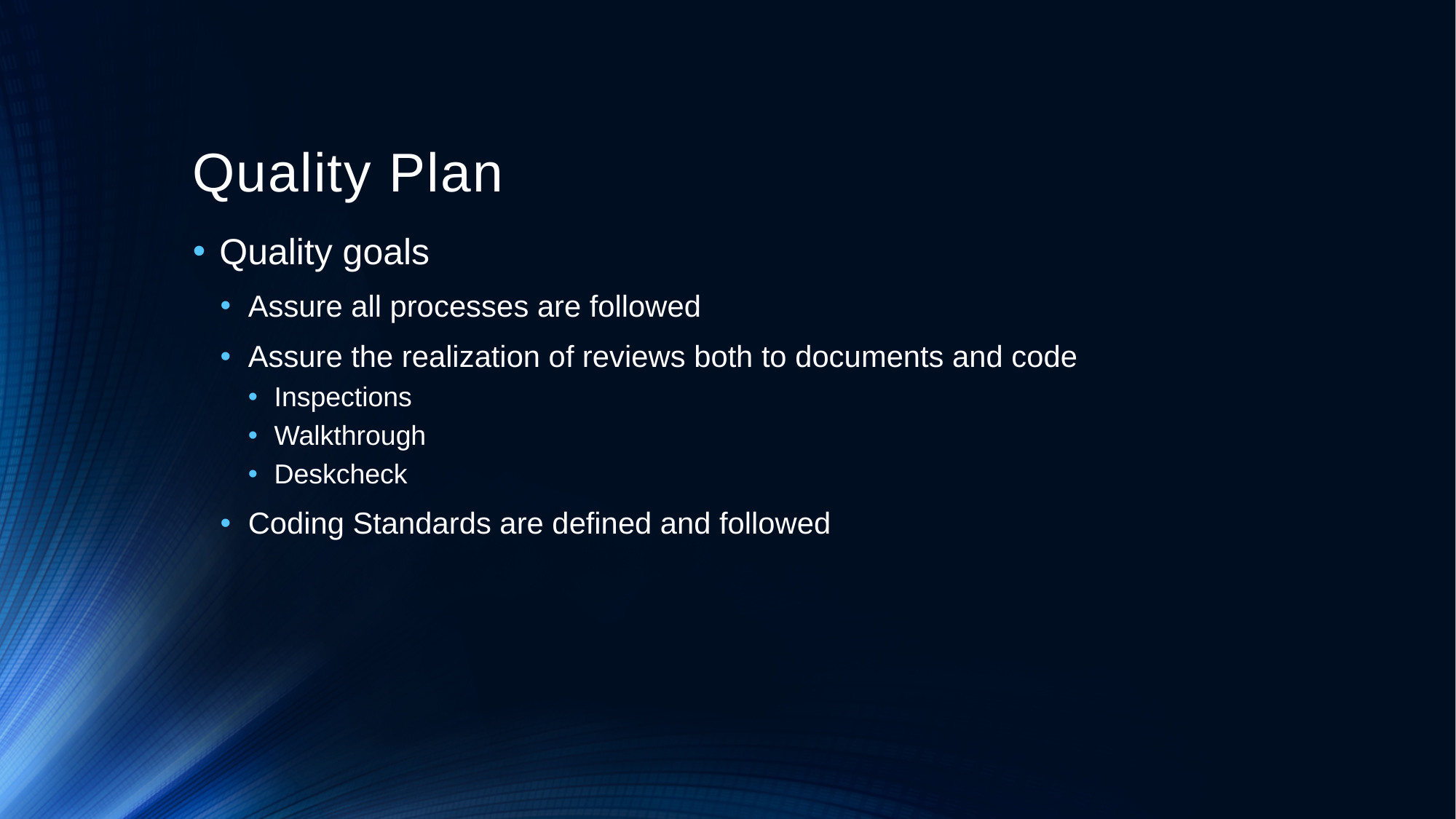

# Quality Plan
Quality goals
Assure all processes are followed
Assure the realization of reviews both to documents and code
Inspections
Walkthrough
Deskcheck
Coding Standards are defined and followed